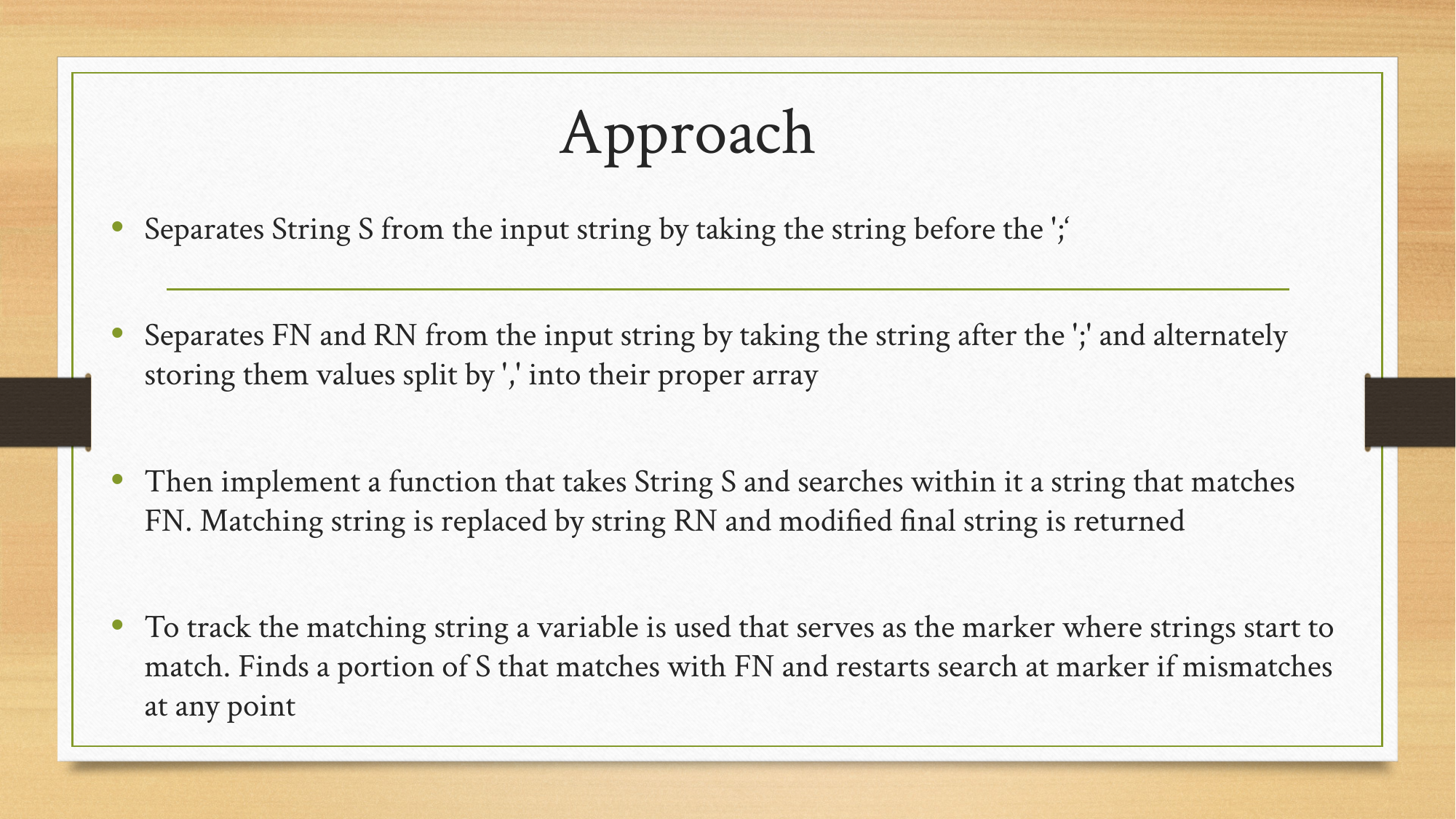

# Approach

Separates String S from the input string by taking the string before the ';‘

Separates FN and RN from the input string by taking the string after the ';' and alternately storing them values split by ',' into their proper array

Then implement a function that takes String S and searches within it a string that matches FN. Matching string is replaced by string RN and modified final string is returned

To track the matching string a variable is used that serves as the marker where strings start to match. Finds a portion of S that matches with FN and restarts search at marker if mismatches at any point